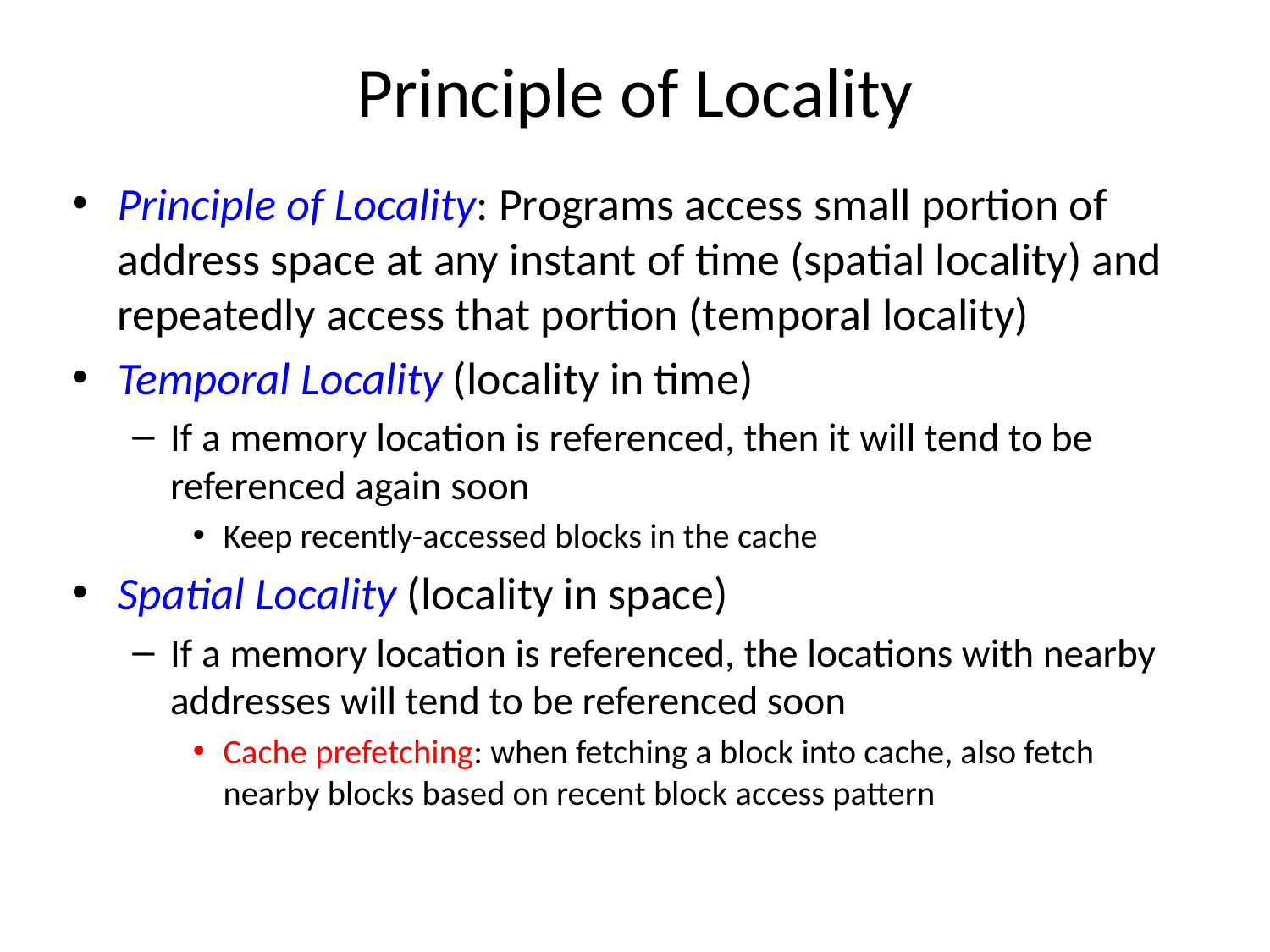

# Principle of Locality
Principle of Locality: Programs access small portion of address space at any instant of time (spatial locality) and repeatedly access that portion (temporal locality)
Temporal Locality (locality in time)
If a memory location is referenced, then it will tend to be referenced again soon
Keep recently-accessed blocks in the cache
Spatial Locality (locality in space)
If a memory location is referenced, the locations with nearby addresses will tend to be referenced soon
Cache prefetching: when fetching a block into cache, also fetch nearby blocks based on recent block access pattern